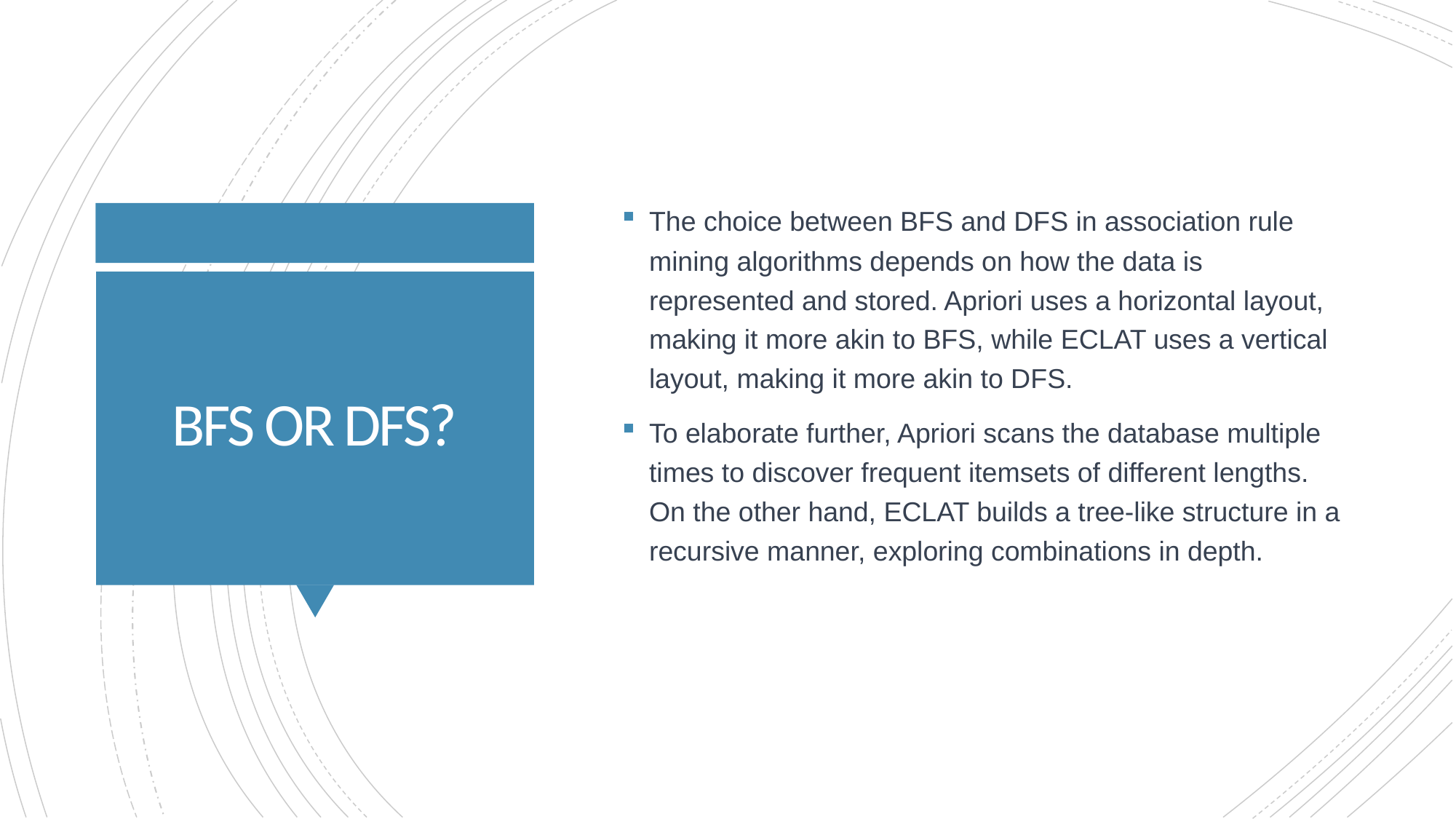

The choice between BFS and DFS in association rule mining algorithms depends on how the data is represented and stored. Apriori uses a horizontal layout, making it more akin to BFS, while ECLAT uses a vertical layout, making it more akin to DFS.
To elaborate further, Apriori scans the database multiple times to discover frequent itemsets of different lengths. On the other hand, ECLAT builds a tree-like structure in a recursive manner, exploring combinations in depth.

# BFS OR DFS?